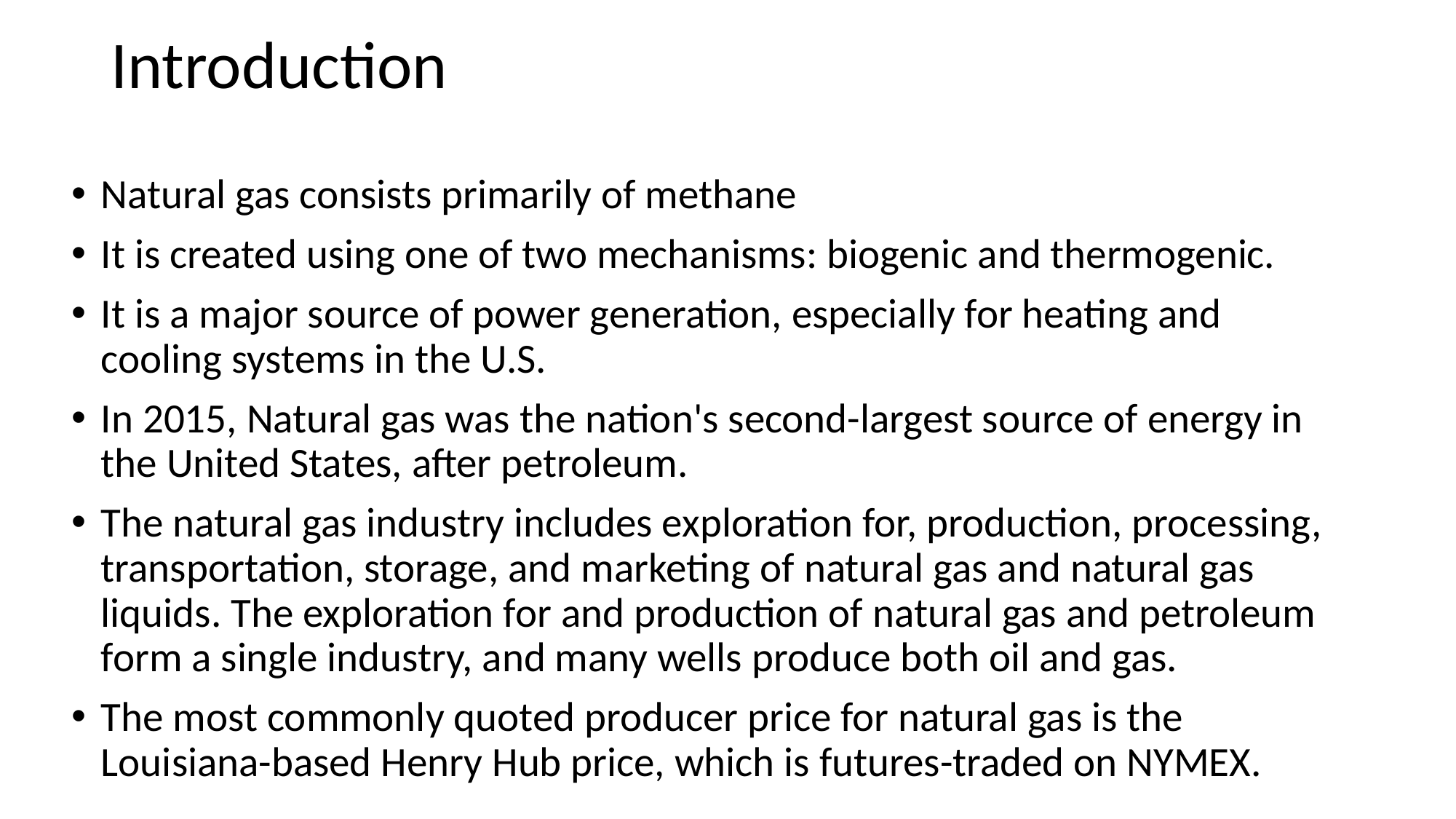

# Introduction
Natural gas consists primarily of methane
It is created using one of two mechanisms: biogenic and thermogenic.
It is a major source of power generation, especially for heating and cooling systems in the U.S.
In 2015, Natural gas was the nation's second-largest source of energy in the United States, after petroleum.
The natural gas industry includes exploration for, production, processing, transportation, storage, and marketing of natural gas and natural gas liquids. The exploration for and production of natural gas and petroleum form a single industry, and many wells produce both oil and gas.
The most commonly quoted producer price for natural gas is the Louisiana-based Henry Hub price, which is futures-traded on NYMEX.